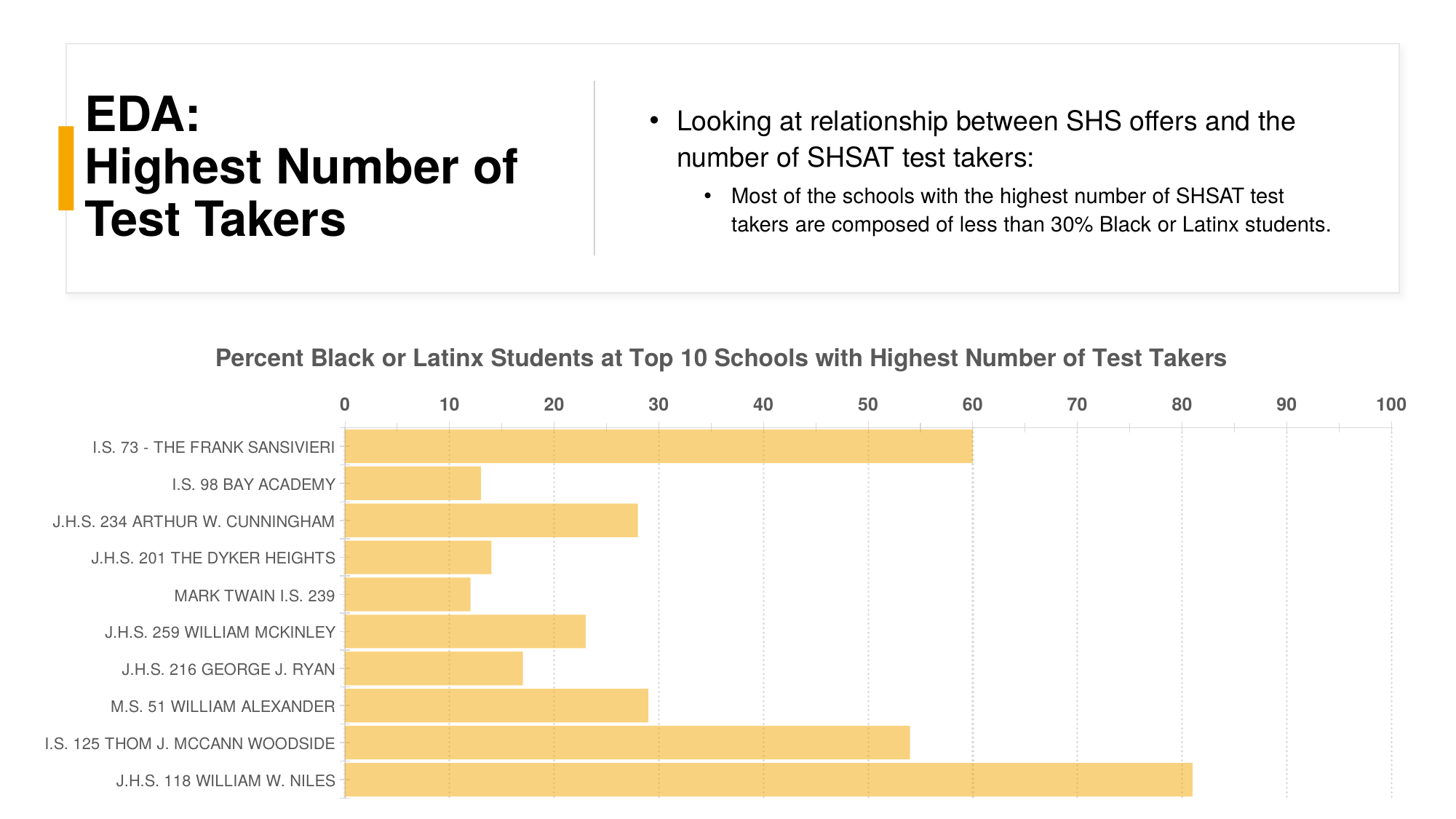

# EDA: Highest Number of Test Takers
Looking at relationship between SHS offers and the number of SHSAT test takers:
Most of the schools with the highest number of SHSAT test takers are composed of less than 30% Black or Latinx students.

### Chart: Percent Black or Latinx Students at Top 10 Schools with Highest Number of Test Takers

| Category | Black or Hispanic |
|---|---|
| I.S. 73 - THE FRANK SANSIVIERI | 60.0 |
| I.S. 98 BAY ACADEMY | 13.0 |
| J.H.S. 234 ARTHUR W. CUNNINGHAM | 28.0 |
| J.H.S. 201 THE DYKER HEIGHTS | 14.0 |
| MARK TWAIN I.S. 239 | 12.0 |
| J.H.S. 259 WILLIAM MCKINLEY | 23.0 |
| J.H.S. 216 GEORGE J. RYAN | 17.0 |
| M.S. 51 WILLIAM ALEXANDER | 29.0 |
| I.S. 125 THOM J. MCCANN WOODSIDE | 54.0 |
| J.H.S. 118 WILLIAM W. NILES | 81.0 |